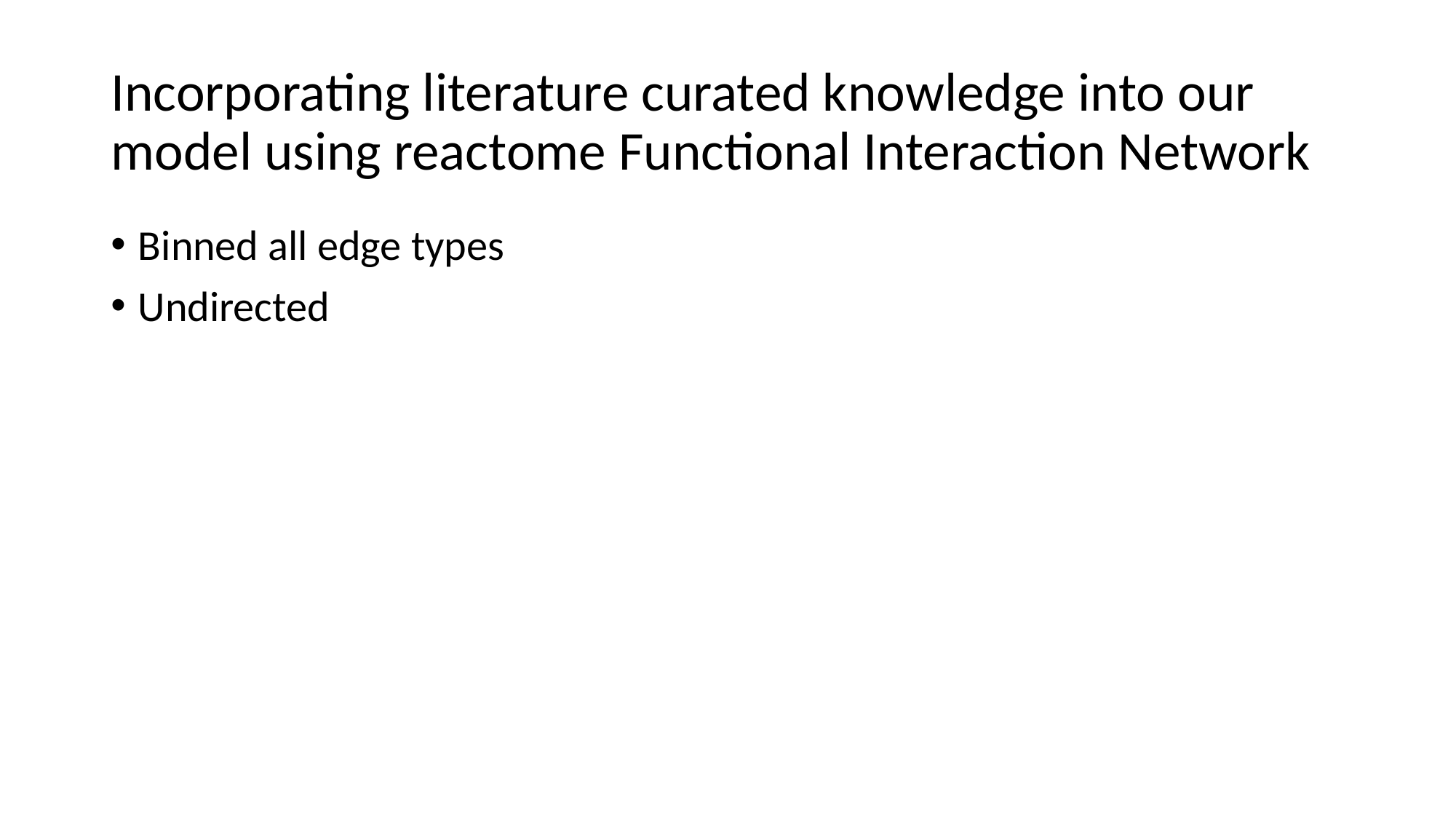

# Incorporating literature curated knowledge into our model using reactome Functional Interaction Network
Binned all edge types
Undirected